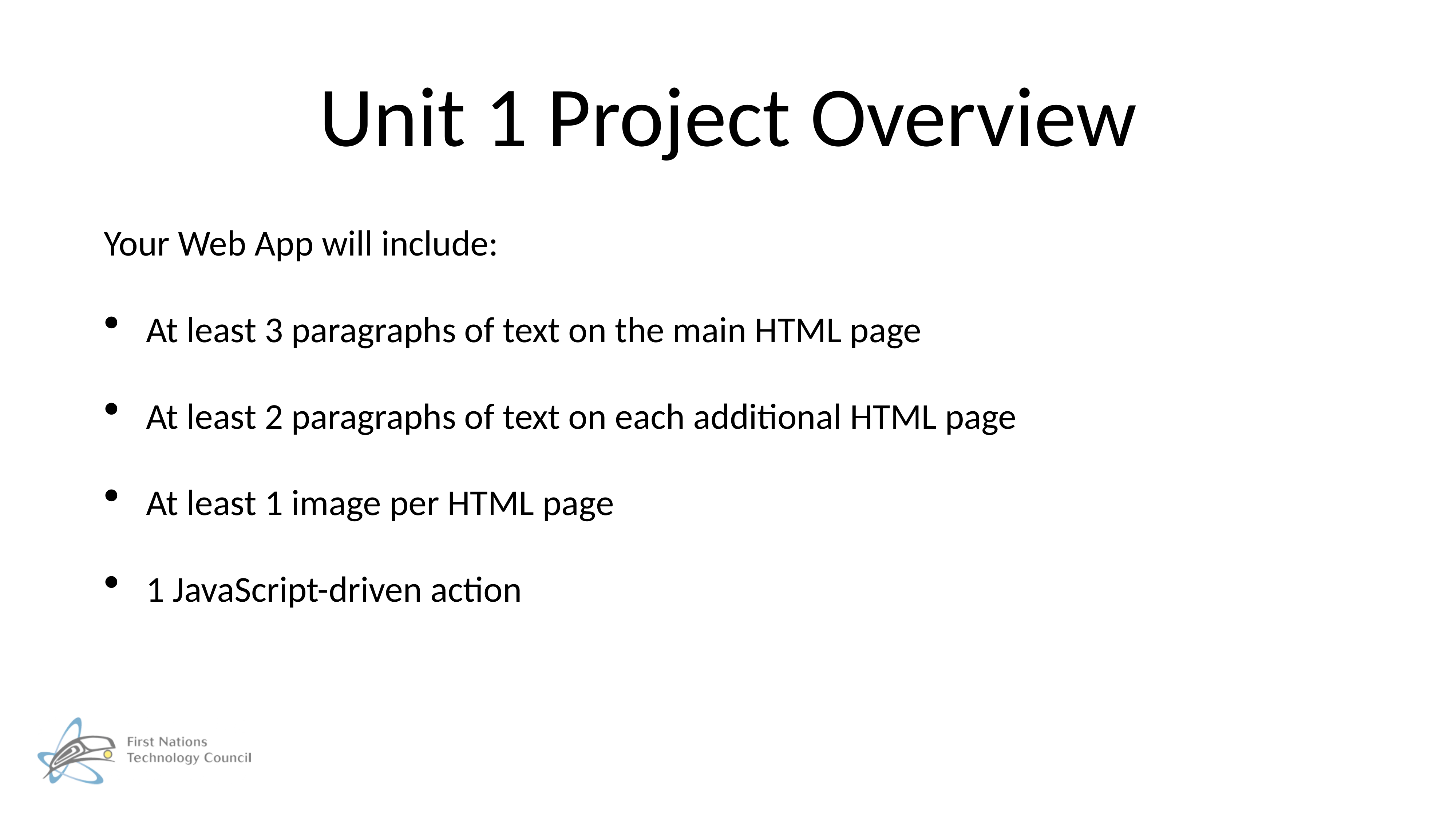

# Unit 1 Project Overview
Your Web App will include:
At least 3 paragraphs of text on the main HTML page
At least 2 paragraphs of text on each additional HTML page
At least 1 image per HTML page
1 JavaScript-driven action